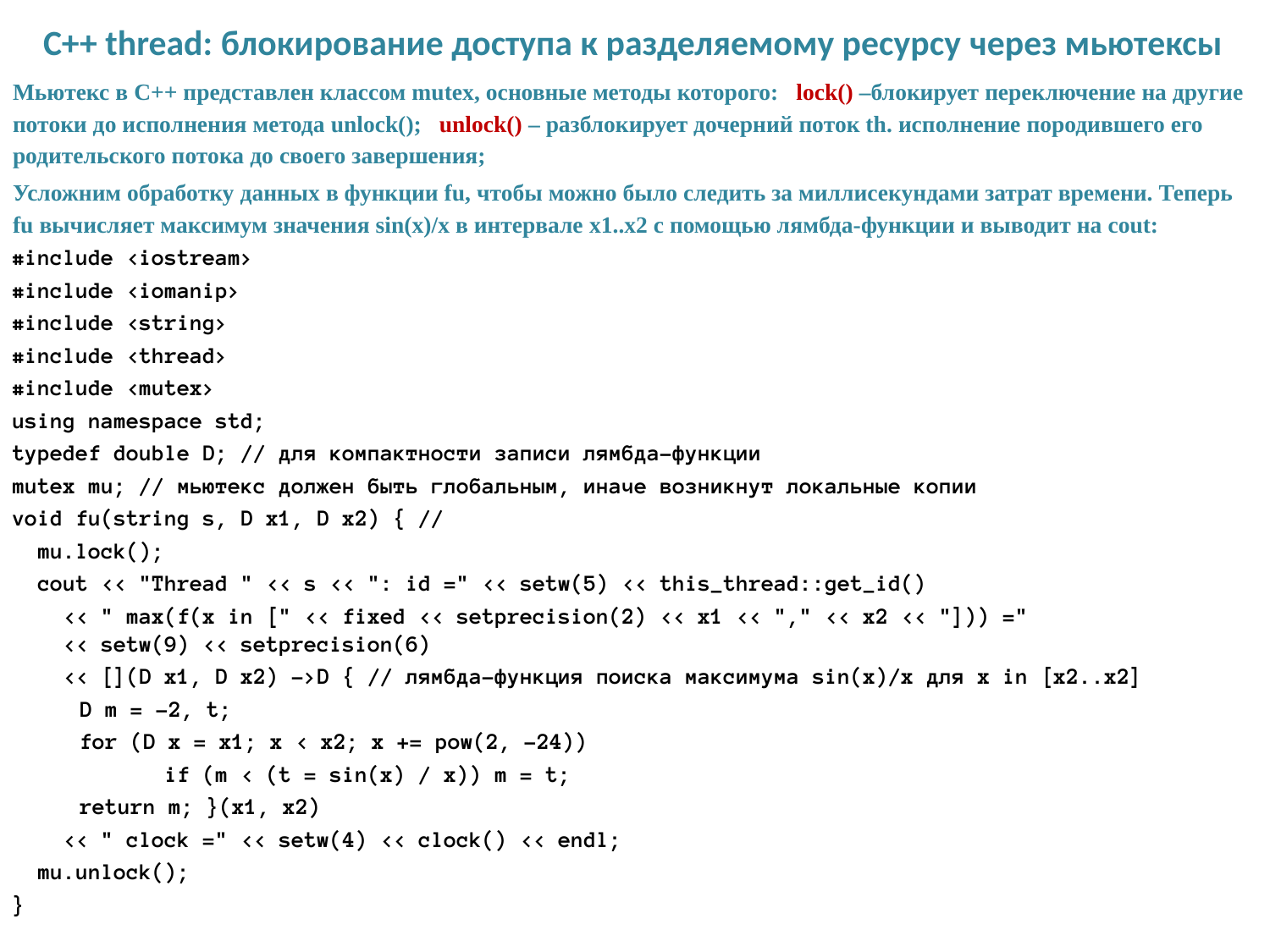

# C++ thread: блокирование доступа к разделяемому ресурсу через мьютексы
Мьютекс в C++ представлен классом mutex, основные методы которого:   lock() –блокирует переключение на другие потоки до исполнения метода unlock();   unlock() – разблокирует дочерний поток th. исполнение породившего его родительского потока до своего завершения;
Усложним обработку данных в функции fu, чтобы можно было следить за миллисекундами затрат времени. Теперь fu вычисляет максимум значения sin(x)/x в интервале x1..x2 с помощью лямбда-функции и выводит на cout:
#include <iostream>
#include <iomanip>
#include <string>
#include <thread>
#include <mutex>
using namespace std;
typedef double D; // для компактности записи лямбда-функции
mutex mu; // мьютекс должен быть глобальным, иначе возникнут локальные копии
void fu(string s, D x1, D x2) { //
  mu.lock();
  cout << "Thread " << s << ": id =" << setw(5) << this_thread::get_id()
    << " max(f(x in [" << fixed << setprecision(2) << x1 << "," << x2 << "])) ="
    << setw(9) << setprecision(6)
    << [](D x1, D x2) ->D { // лямбда-функция поиска максимума sin(x)/x для x in [x2..x2]
	D m = -2, t;
	for (D x = x1; x < x2; x += pow(2, -24))
            if (m < (t = sin(x) / x)) m = t;
	return m; }(x1, x2)
    << " clock =" << setw(4) << clock() << endl;
  mu.unlock();
}